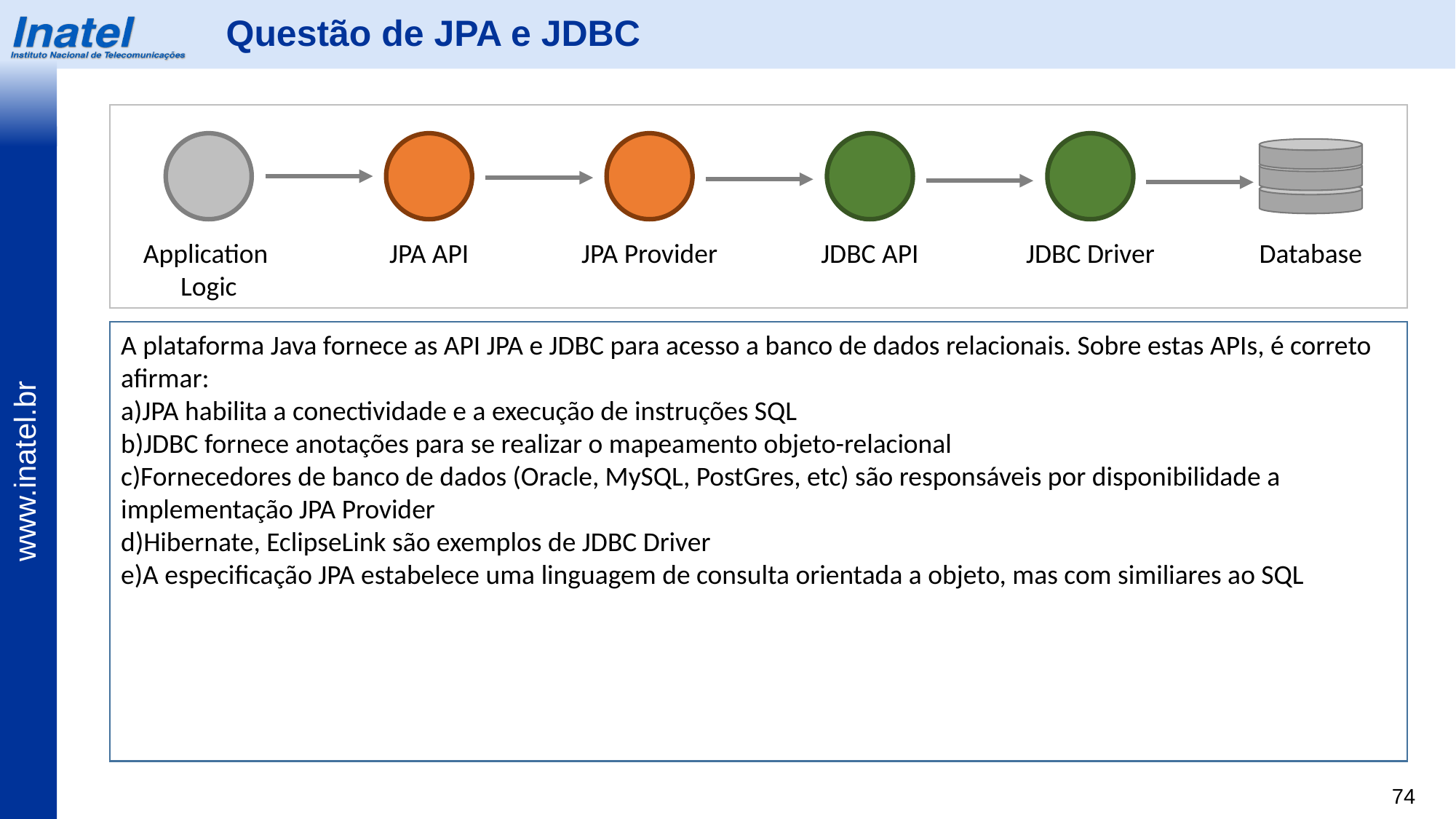

Questão de JPA e JDBC

Application
Logic
JPA API
JPA Provider
JDBC API
JDBC Driver
Database
A plataforma Java fornece as API JPA e JDBC para acesso a banco de dados relacionais. Sobre estas APIs, é correto afirmar:
a)JPA habilita a conectividade e a execução de instruções SQL
b)JDBC fornece anotações para se realizar o mapeamento objeto-relacional
c)Fornecedores de banco de dados (Oracle, MySQL, PostGres, etc) são responsáveis por disponibilidade a implementação JPA Provider
d)Hibernate, EclipseLink são exemplos de JDBC Driver
e)A especificação JPA estabelece uma linguagem de consulta orientada a objeto, mas com similiares ao SQL